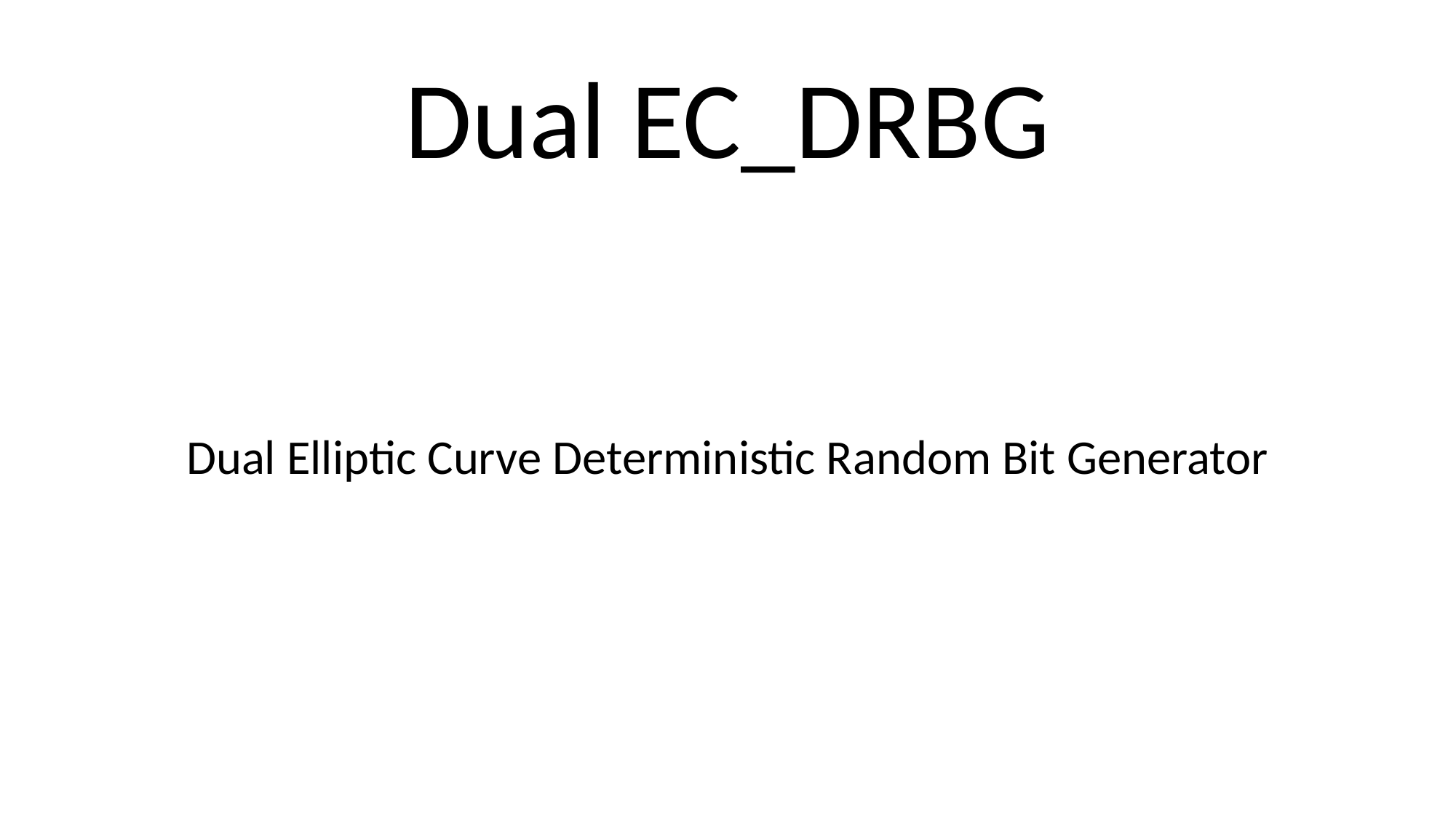

# Dual EC_DRBG

Dual Elliptic Curve Deterministic Random Bit Generator